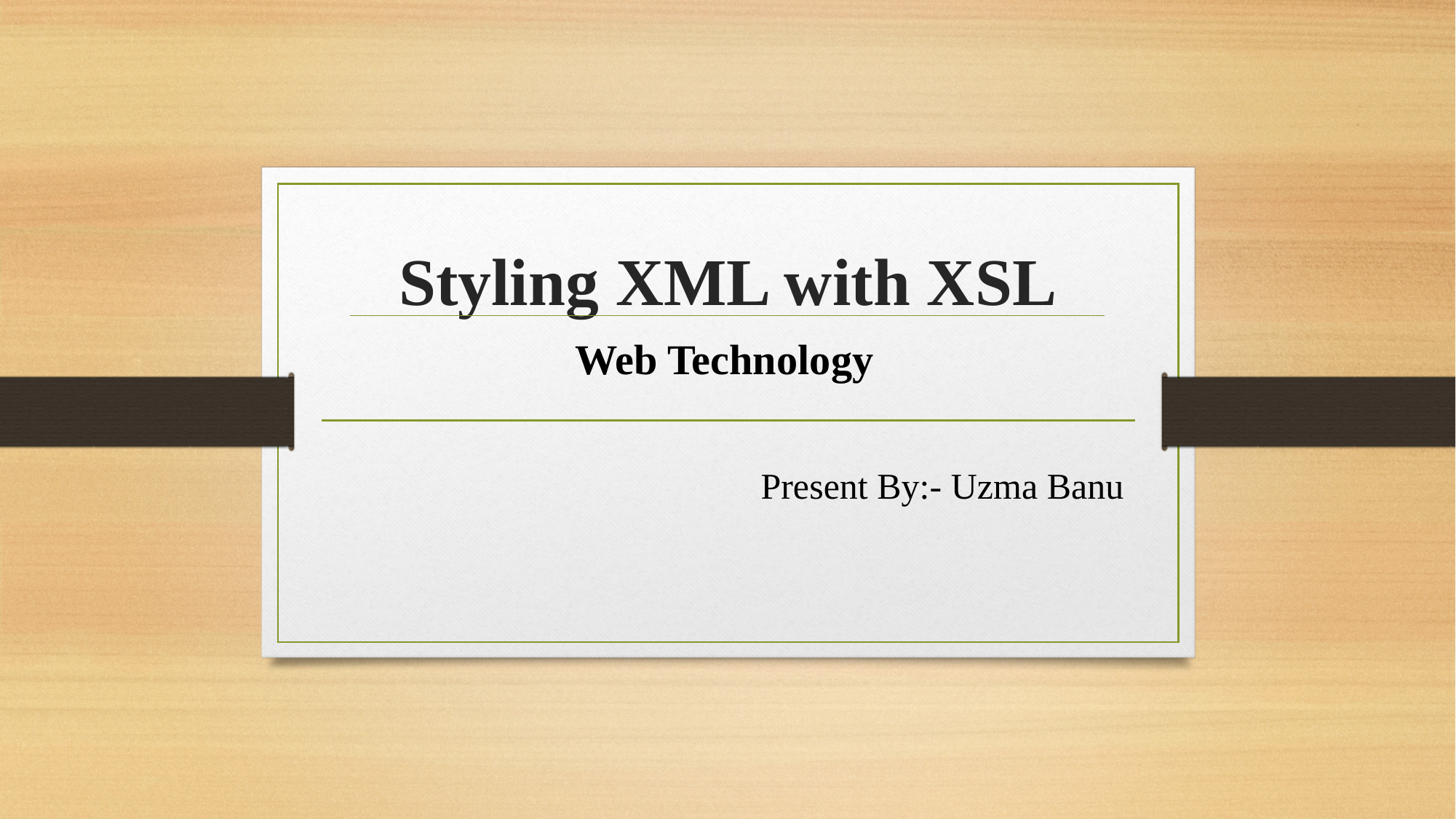

# Styling XML with XSL
Web Technology
Present By:- Uzma Banu